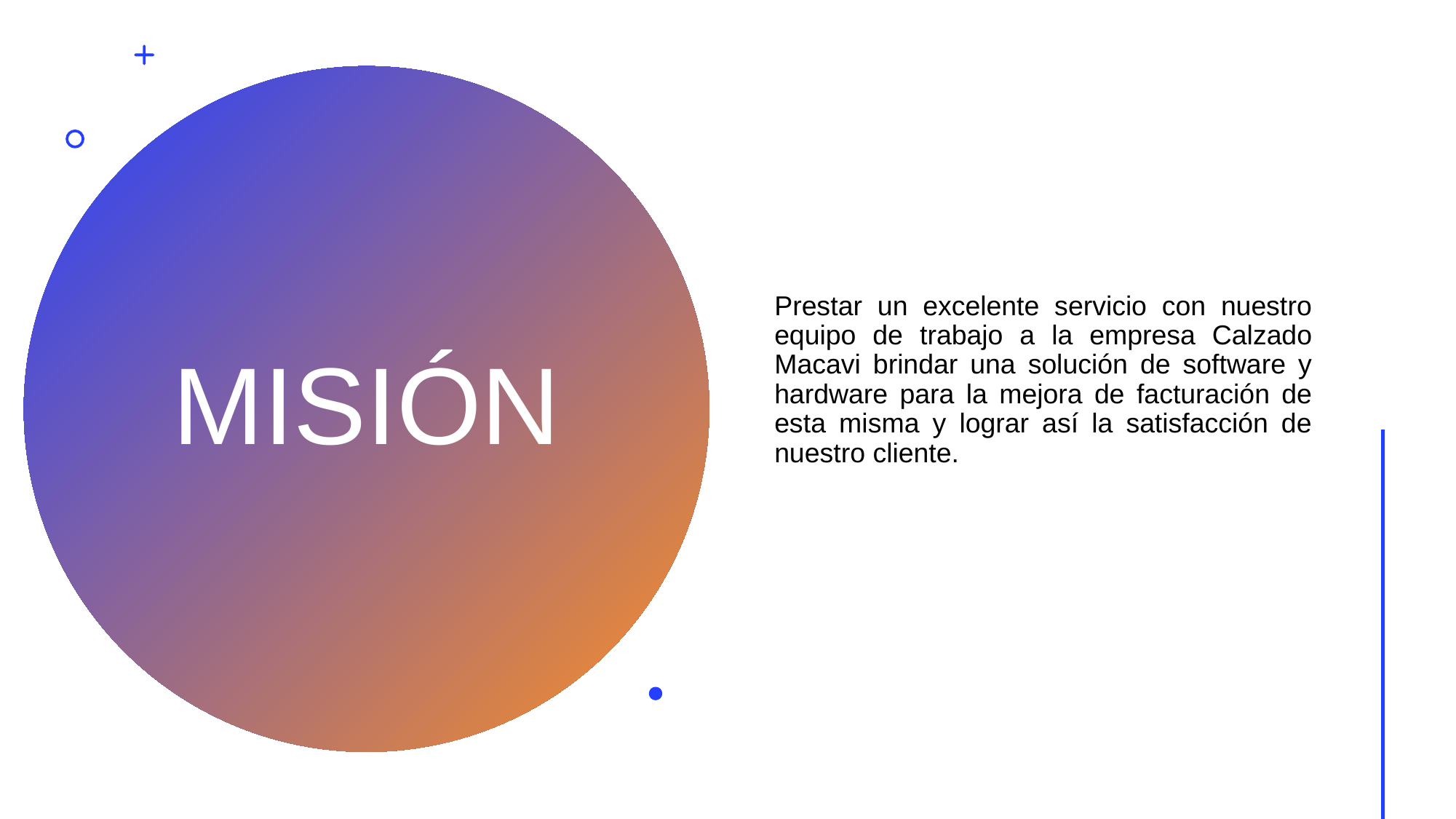

Prestar un excelente servicio con nuestro equipo de trabajo a la empresa Calzado Macavi brindar una solución de software y hardware para la mejora de facturación de esta misma y lograr así la satisfacción de nuestro cliente.

# MISIÓN